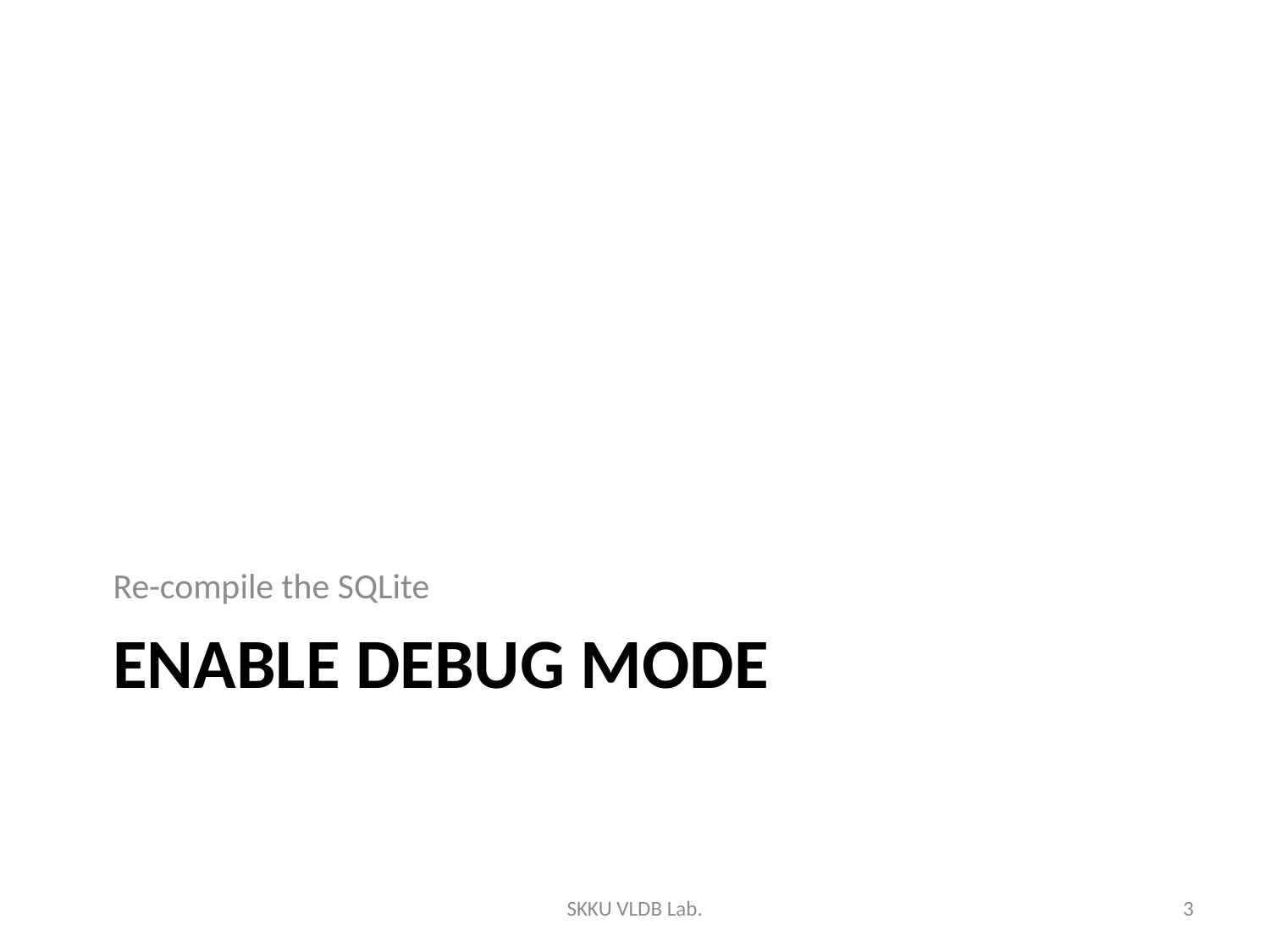

Re-compile the SQLite
# Enable debug mode
SKKU VLDB Lab.
3